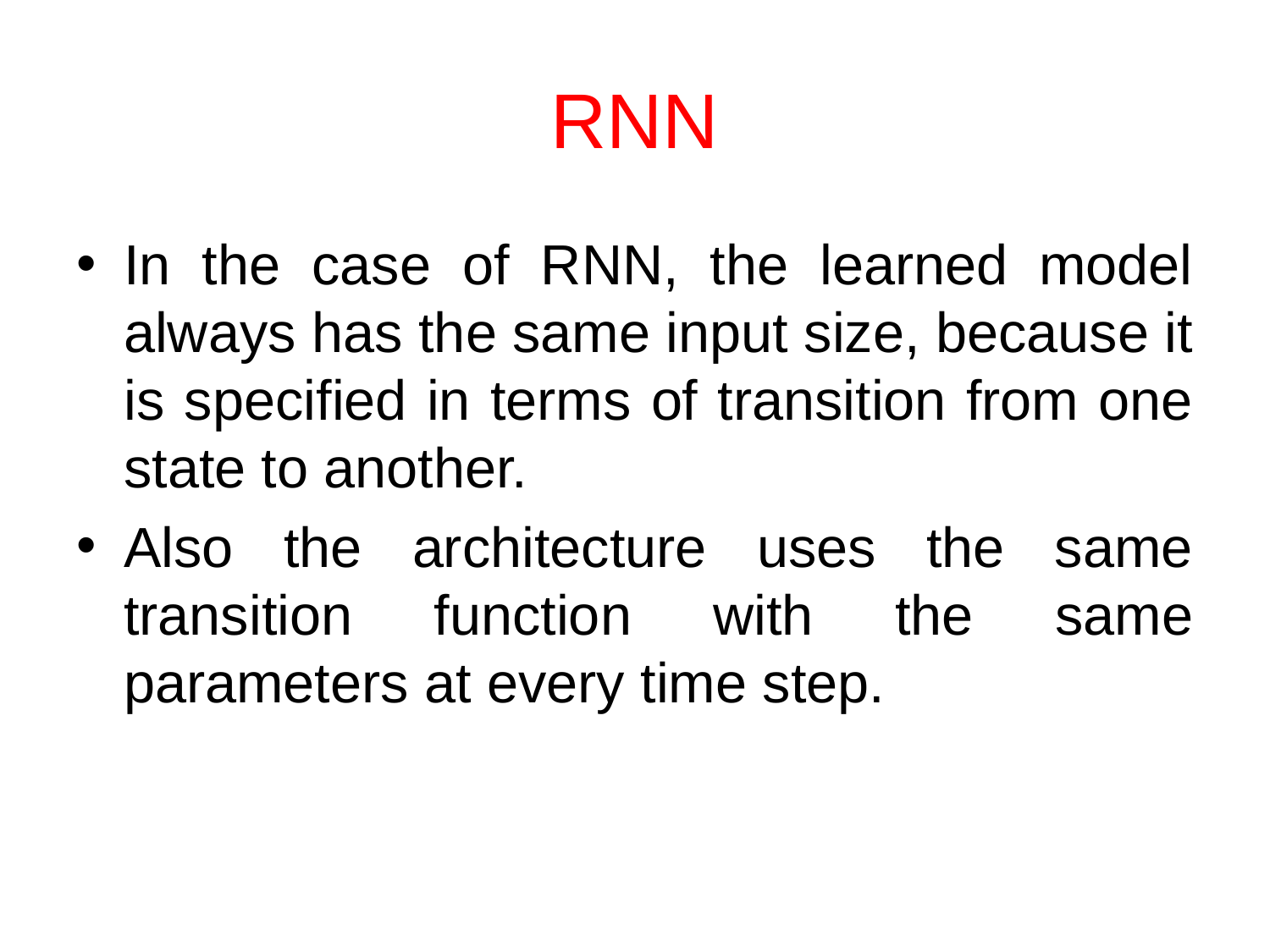

# RNN
In the case of RNN, the learned model always has the same input size, because it is specified in terms of transition from one state to another.
Also the architecture uses the same transition function with the same parameters at every time step.